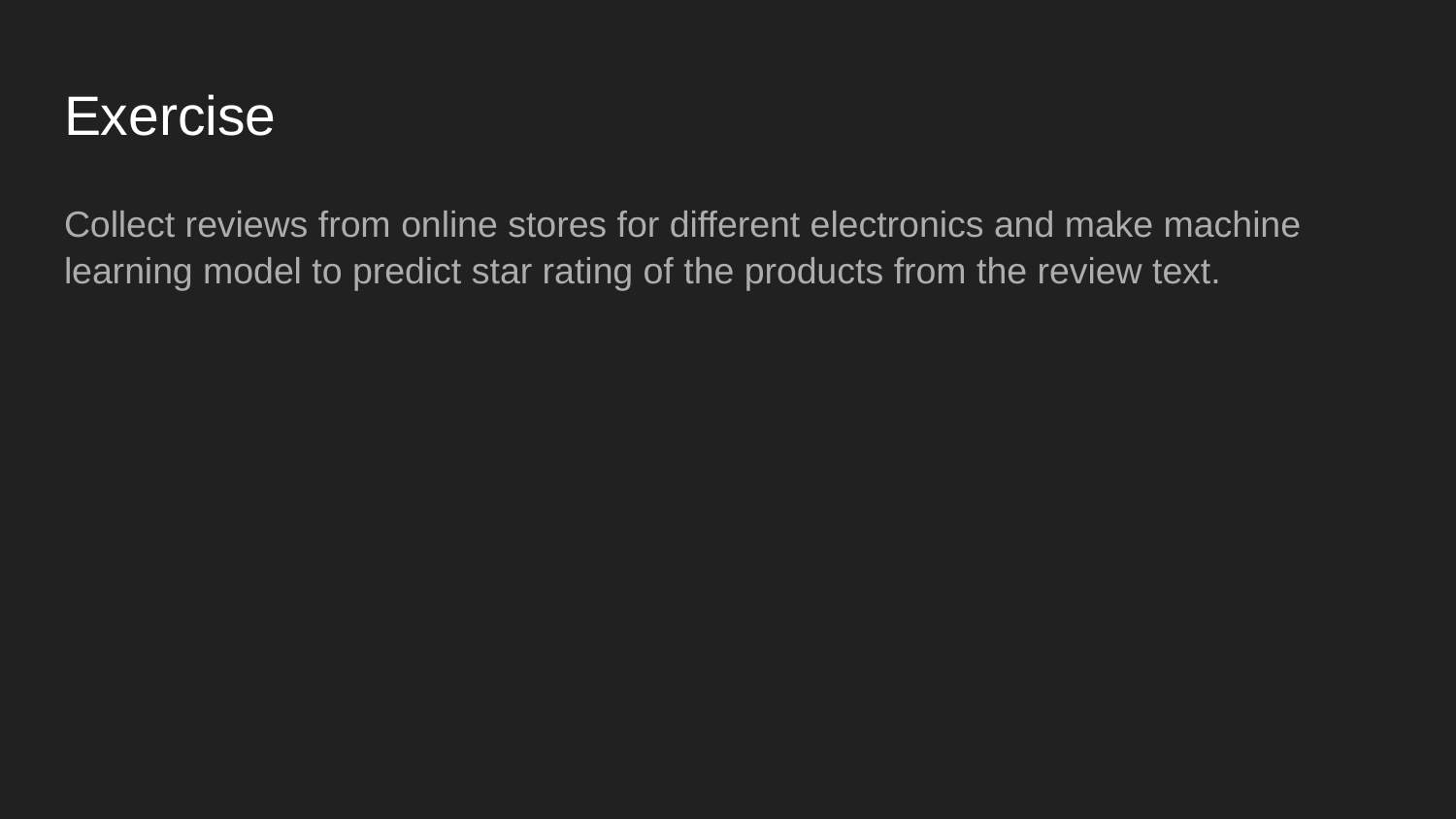

# Exercise
Collect reviews from online stores for different electronics and make machine learning model to predict star rating of the products from the review text.